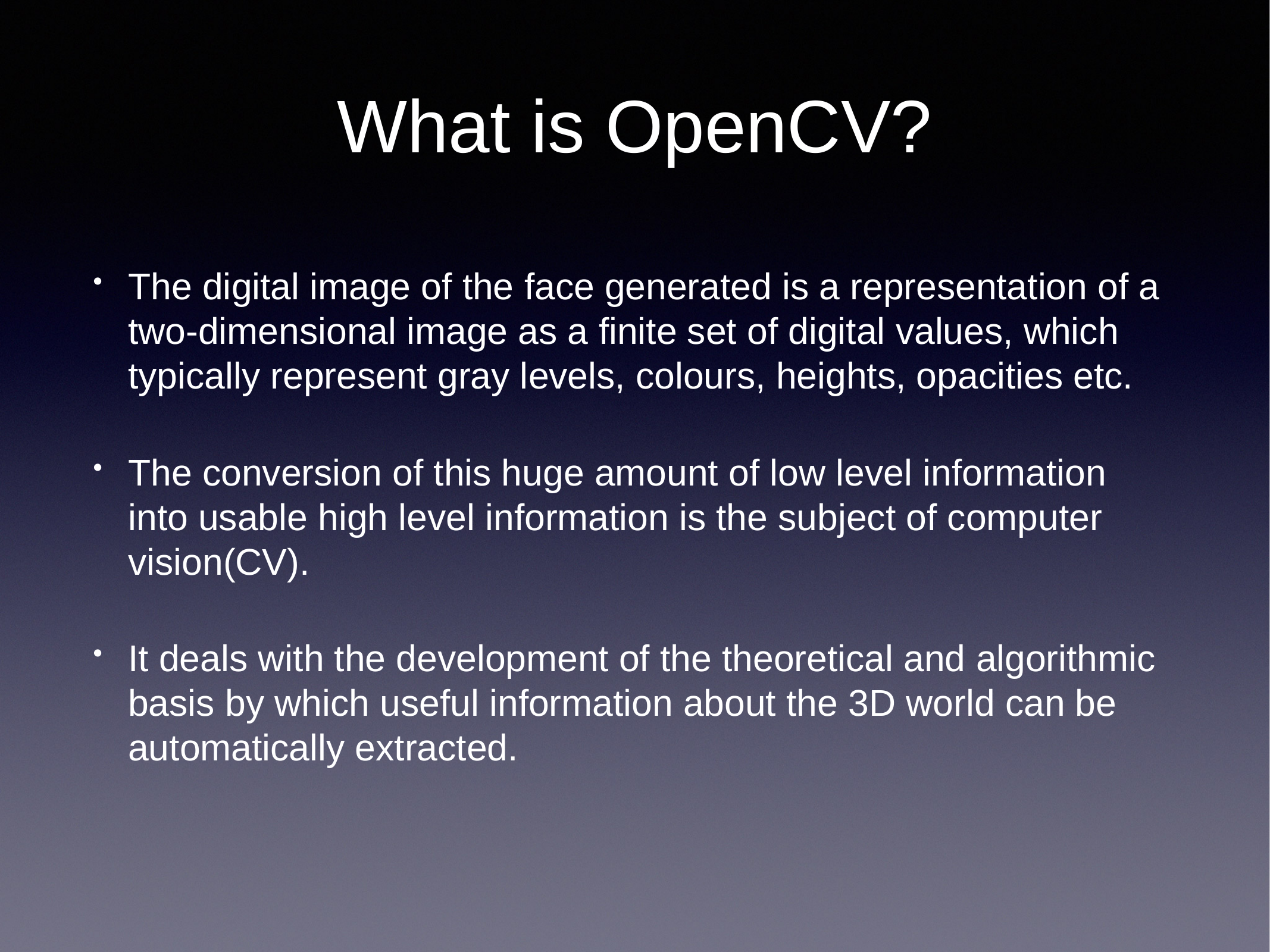

# What is OpenCV?
The digital image of the face generated is a representation of a two-dimensional image as a finite set of digital values, which typically represent gray levels, colours, heights, opacities etc.
The conversion of this huge amount of low level information into usable high level information is the subject of computer vision(CV).
It deals with the development of the theoretical and algorithmic basis by which useful information about the 3D world can be automatically extracted.